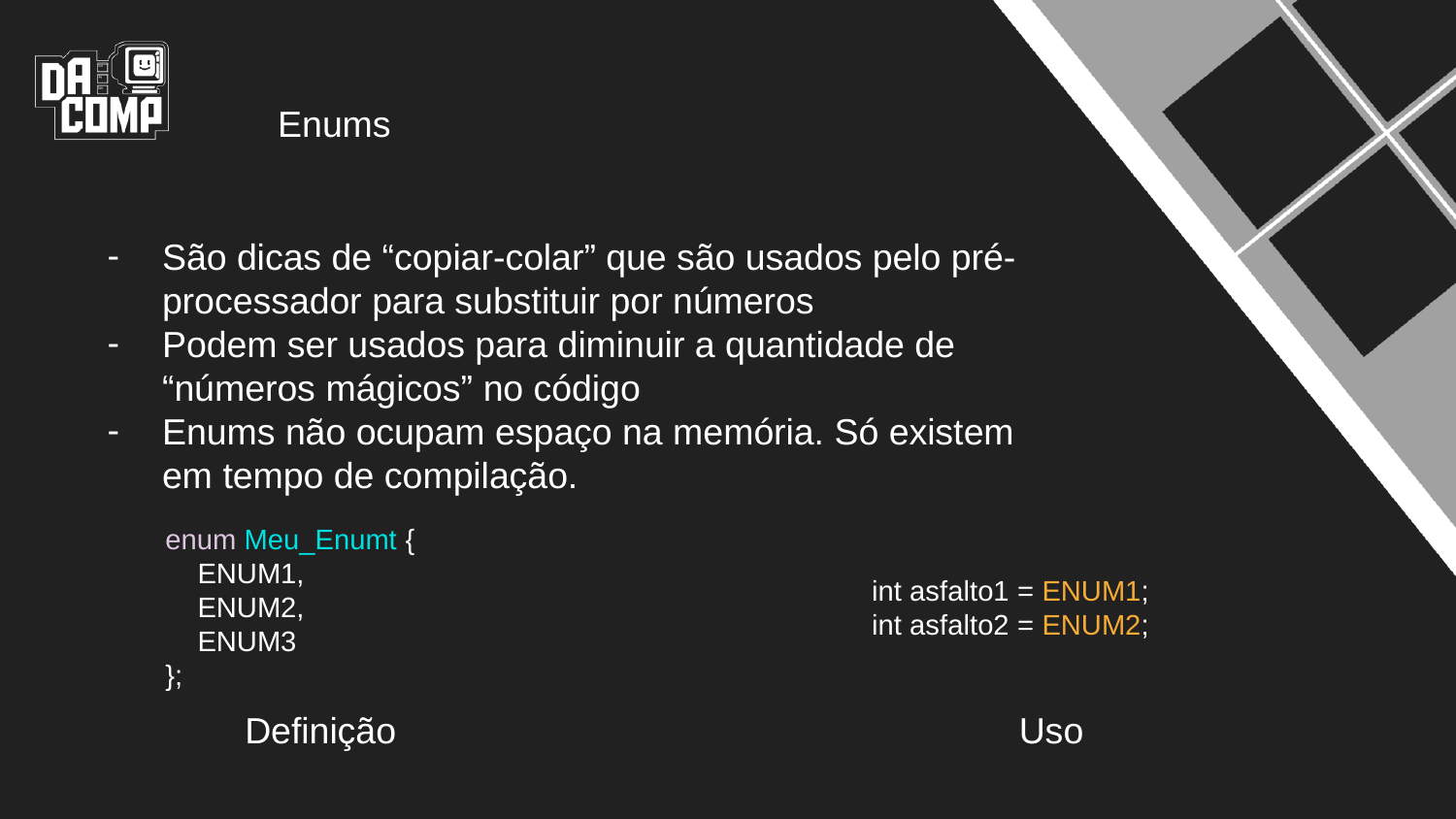

Enums
São dicas de “copiar-colar” que são usados pelo pré-processador para substituir por números
Podem ser usados para diminuir a quantidade de “números mágicos” no código
Enums não ocupam espaço na memória. Só existem em tempo de compilação.
enum Meu_Enumt {
    ENUM1,
    ENUM2,
    ENUM3
};
int asfalto1 = ENUM1;
int asfalto2 = ENUM2;
Definição
Uso